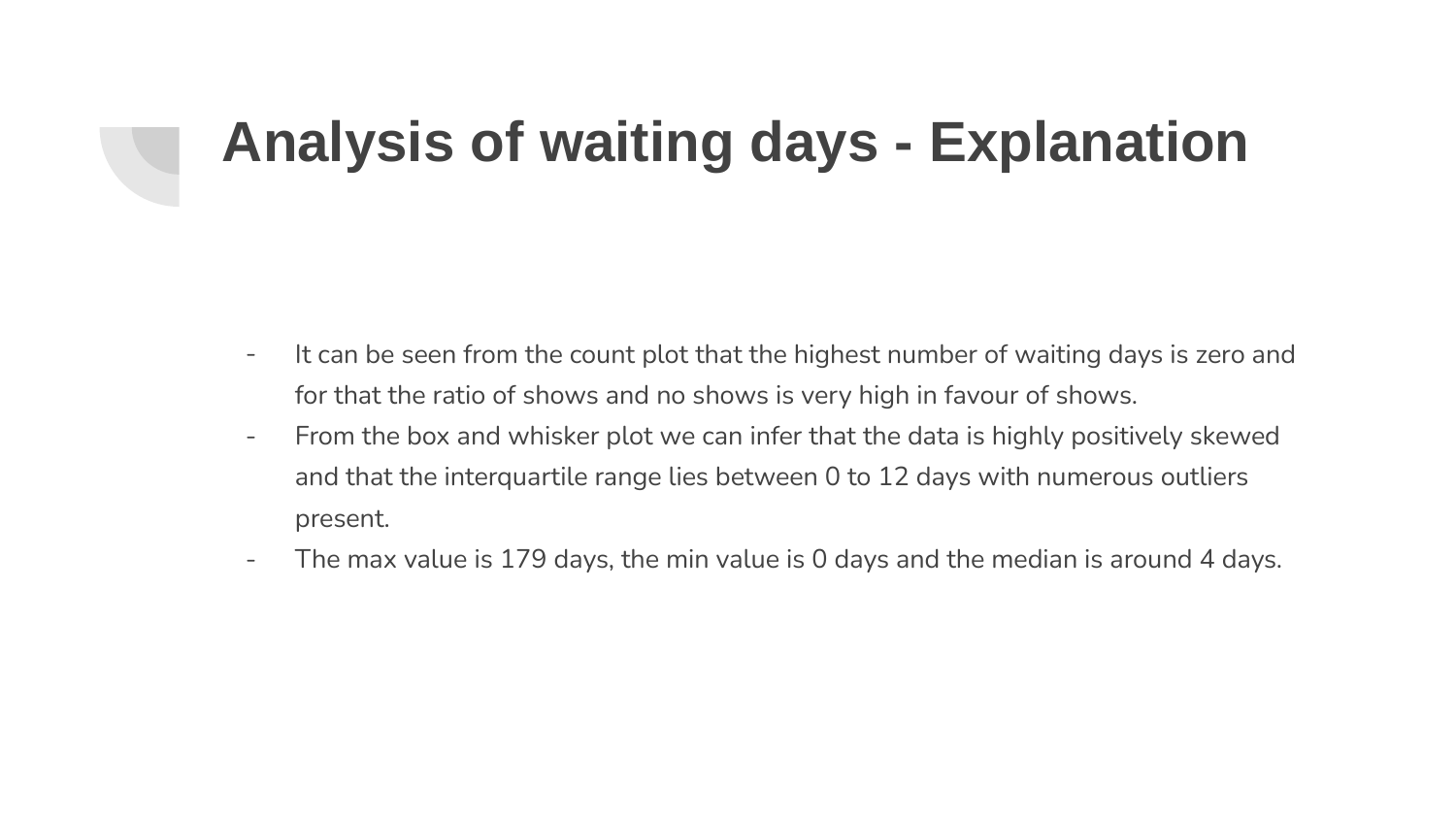

# Analysis of waiting days - Explanation

It can be seen from the count plot that the highest number of waiting days is zero and for that the ratio of shows and no shows is very high in favour of shows.
From the box and whisker plot we can infer that the data is highly positively skewed and that the interquartile range lies between 0 to 12 days with numerous outliers present.
The max value is 179 days, the min value is 0 days and the median is around 4 days.